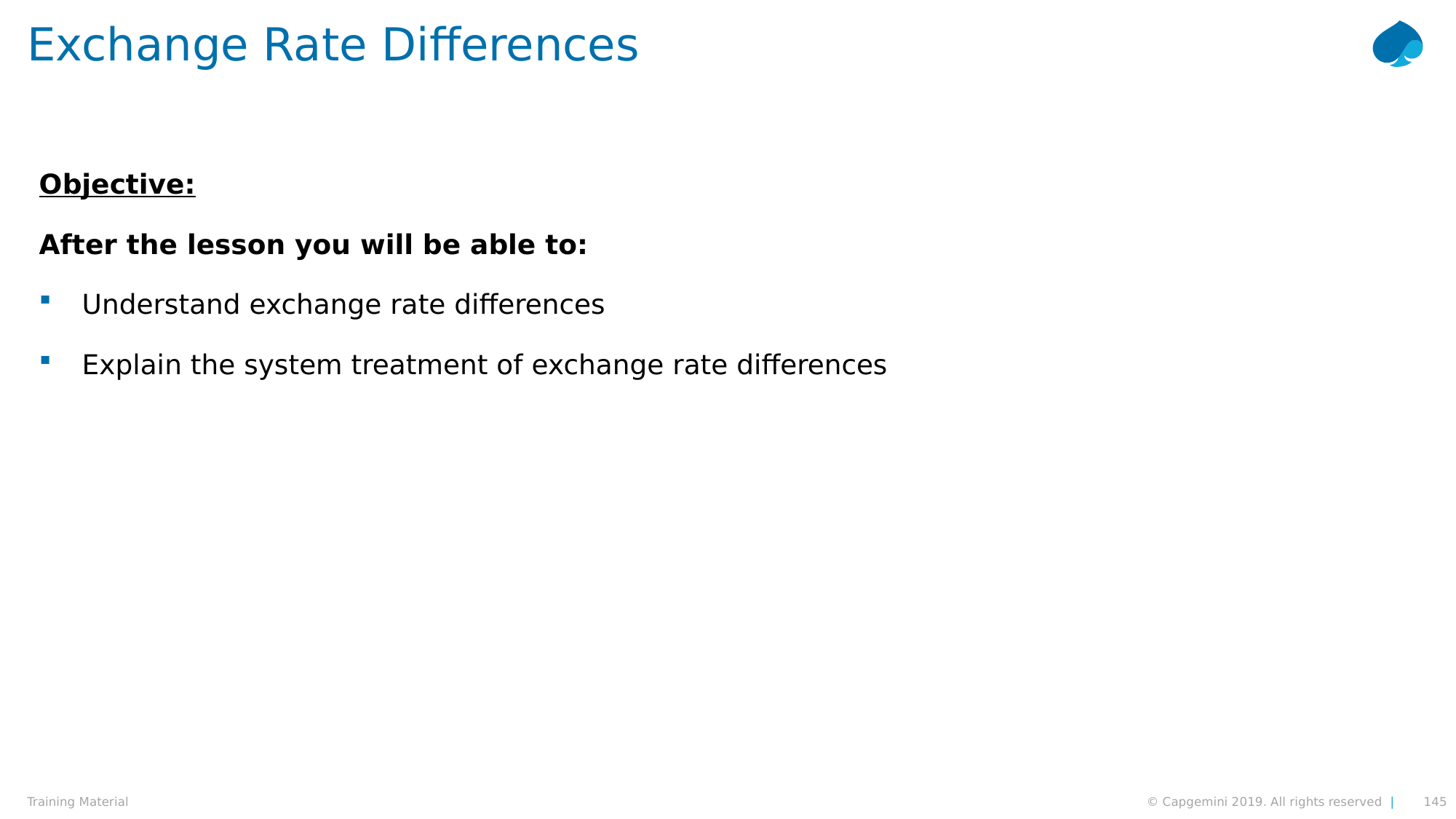

# Exchange Rate Differences
Objective:
After the lesson you will be able to:
Understand exchange rate differences
Explain the system treatment of exchange rate differences